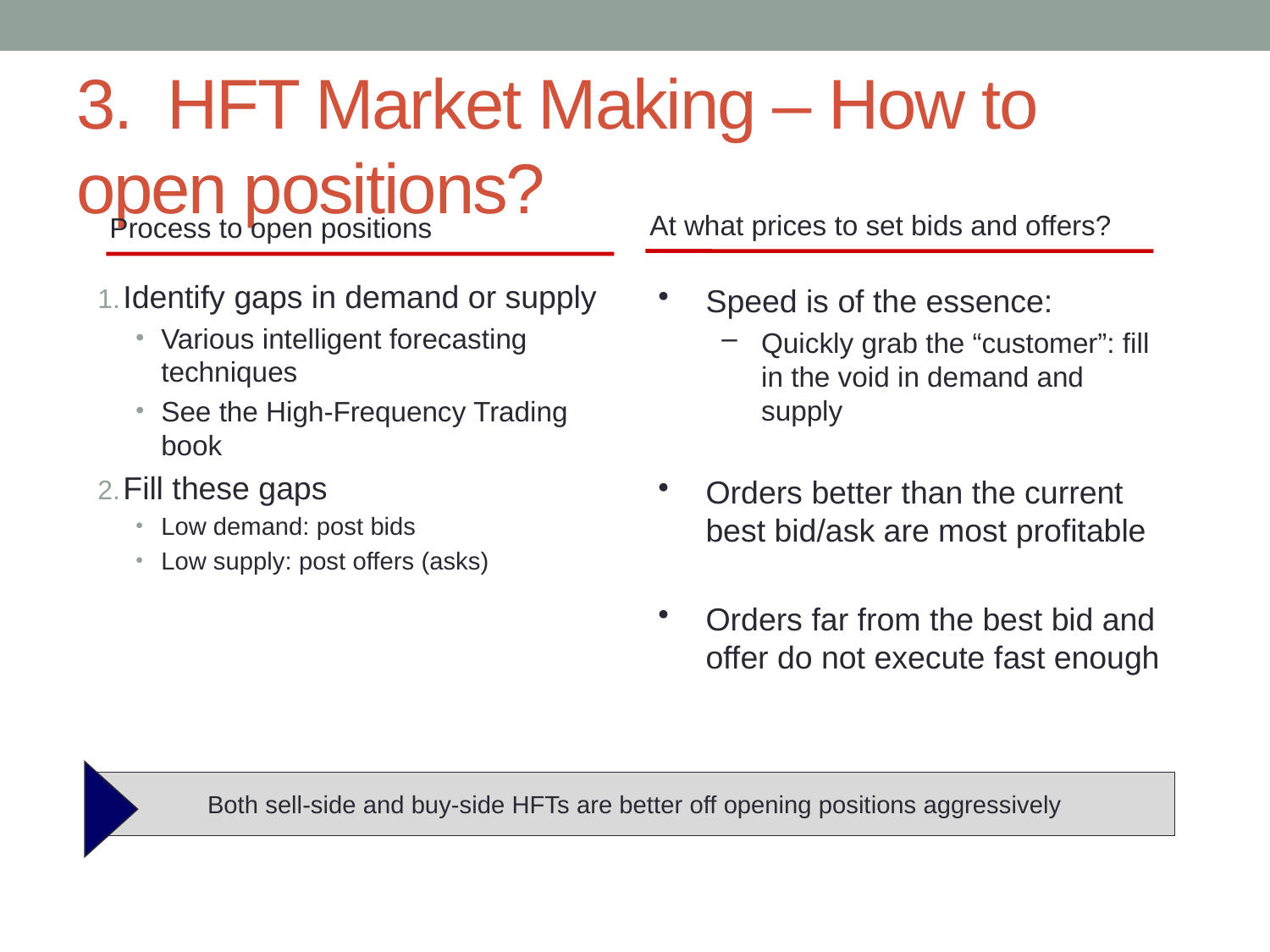

# 3.  HFT Market Making – How to open positions?
At what prices to set bids and offers?
Process to open positions

Identify gaps in demand or supply
Various intelligent forecasting techniques
See the High-Frequency Trading book
Fill these gaps
Low demand: post bids
Low supply: post offers (asks)
Speed is of the essence:
Quickly grab the “customer”: fill in the void in demand and supply

Orders better than the current best bid/ask are most profitable

Orders far from the best bid and offer do not execute fast enough

Both sell-side and buy-side HFTs are better off opening positions aggressively